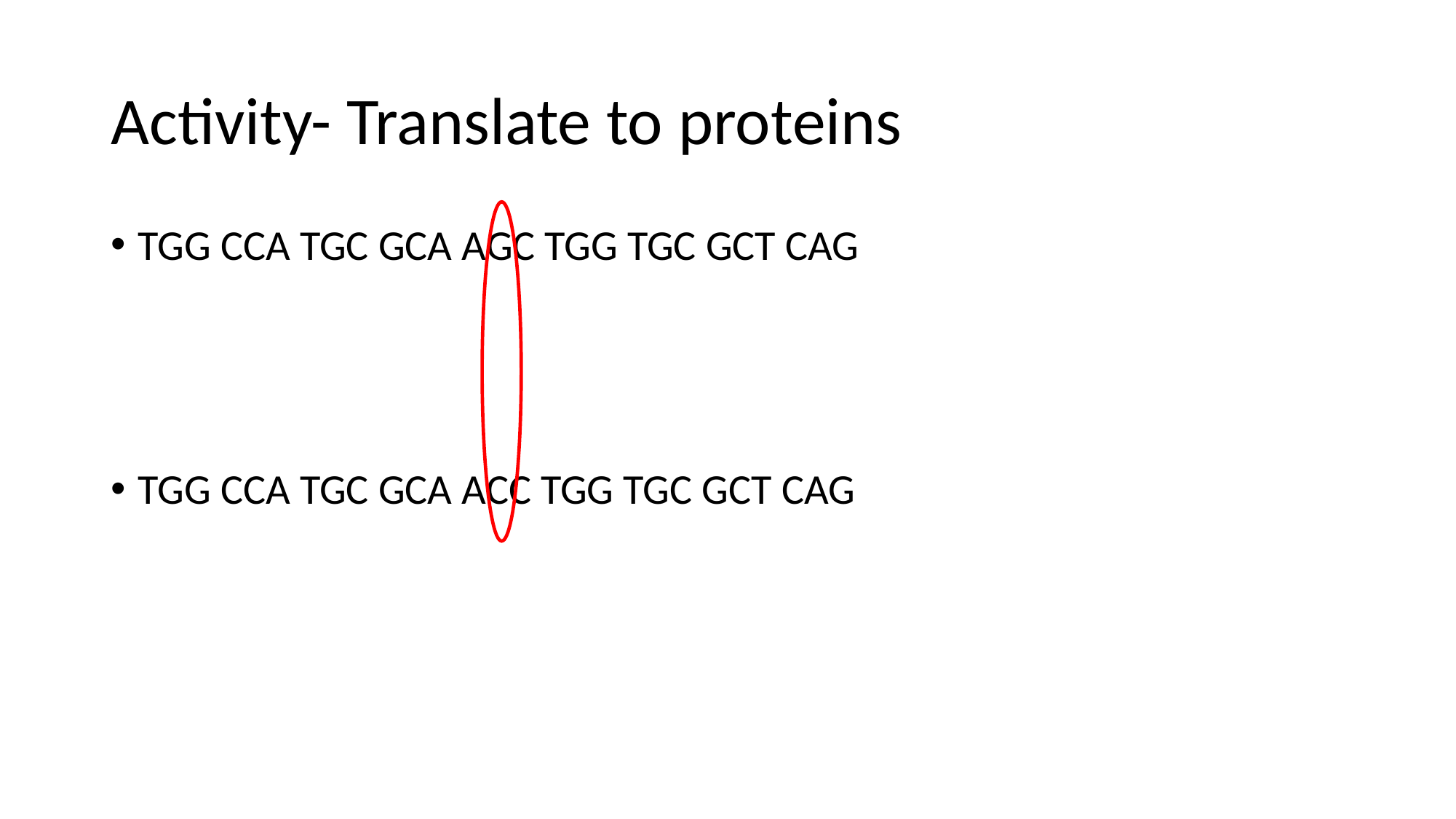

# Activity- Translate to proteins

TGG CCA TGC GCA AGC TGG TGC GCT CAG

TGG CCA TGC GCA ACC TGG TGC GCT CAG